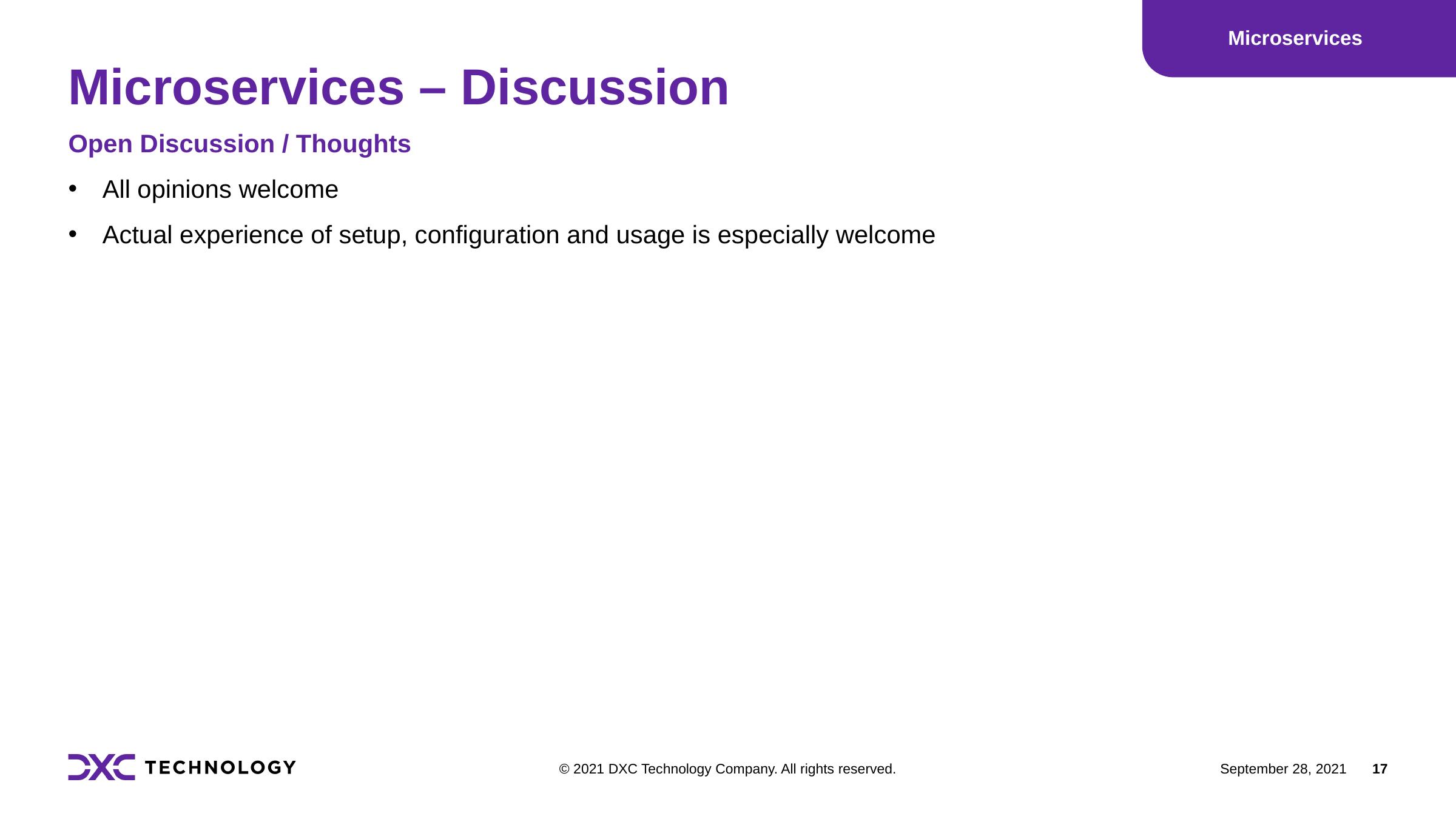

Microservices
# Microservices – Discussion
Open Discussion / Thoughts
All opinions welcome
Actual experience of setup, configuration and usage is especially welcome